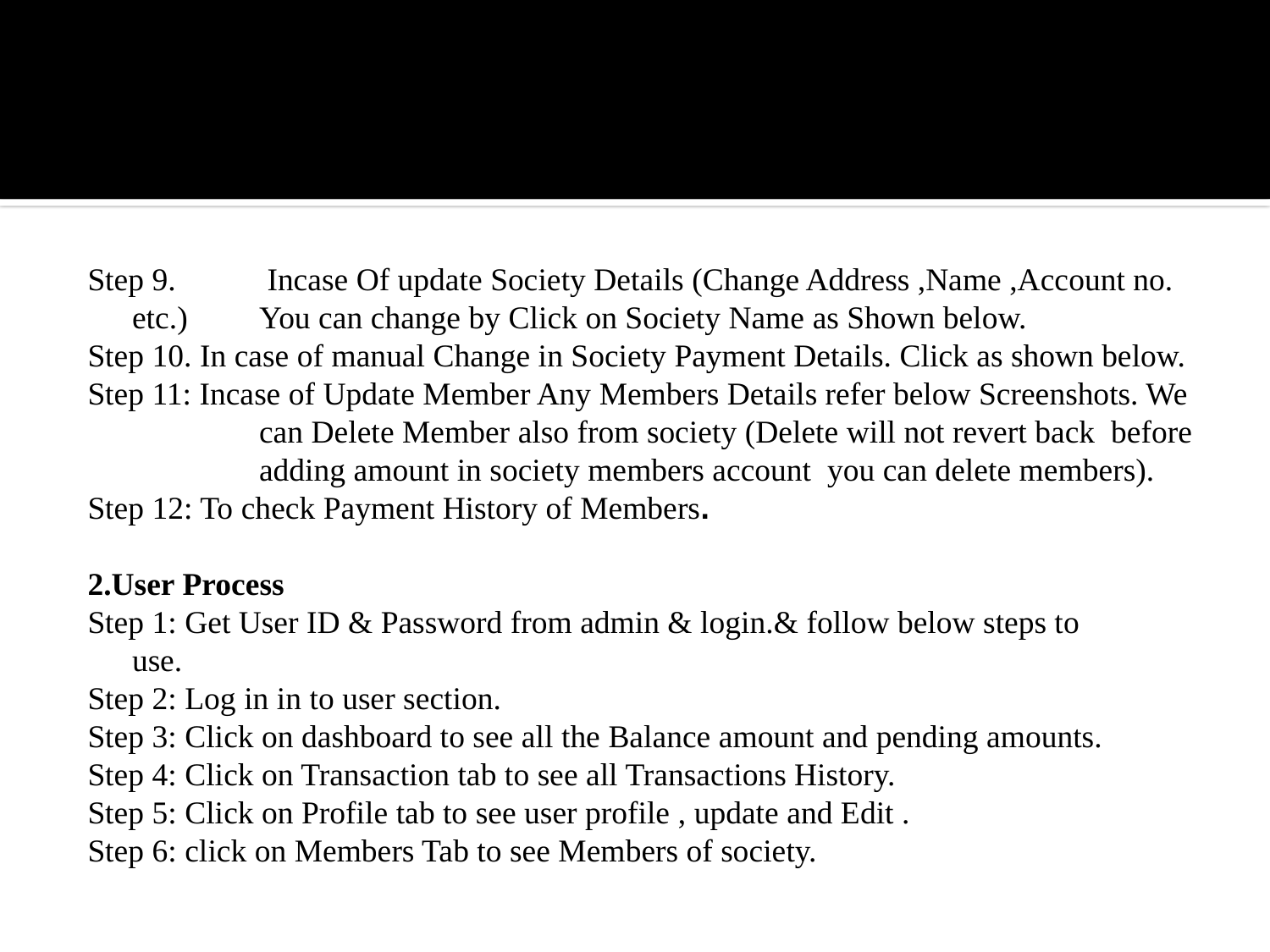

Step 9.	 Incase Of update Society Details (Change Address ,Name ,Account no. etc.) 	You can change by Click on Society Name as Shown below.
Step 10. In case of manual Change in Society Payment Details. Click as shown below.
Step 11: Incase of Update Member Any Members Details refer below Screenshots. We 	can Delete Member also from society (Delete will not revert back  before 	adding amount in society members account  you can delete members).
Step 12: To check Payment History of Members.

2.User Process
Step 1: Get User ID & Password from admin & login.& follow below steps to 	use.
Step 2: Log in in to user section.
Step 3: Click on dashboard to see all the Balance amount and pending amounts.
Step 4: Click on Transaction tab to see all Transactions History.
Step 5: Click on Profile tab to see user profile , update and Edit .
Step 6: click on Members Tab to see Members of society.